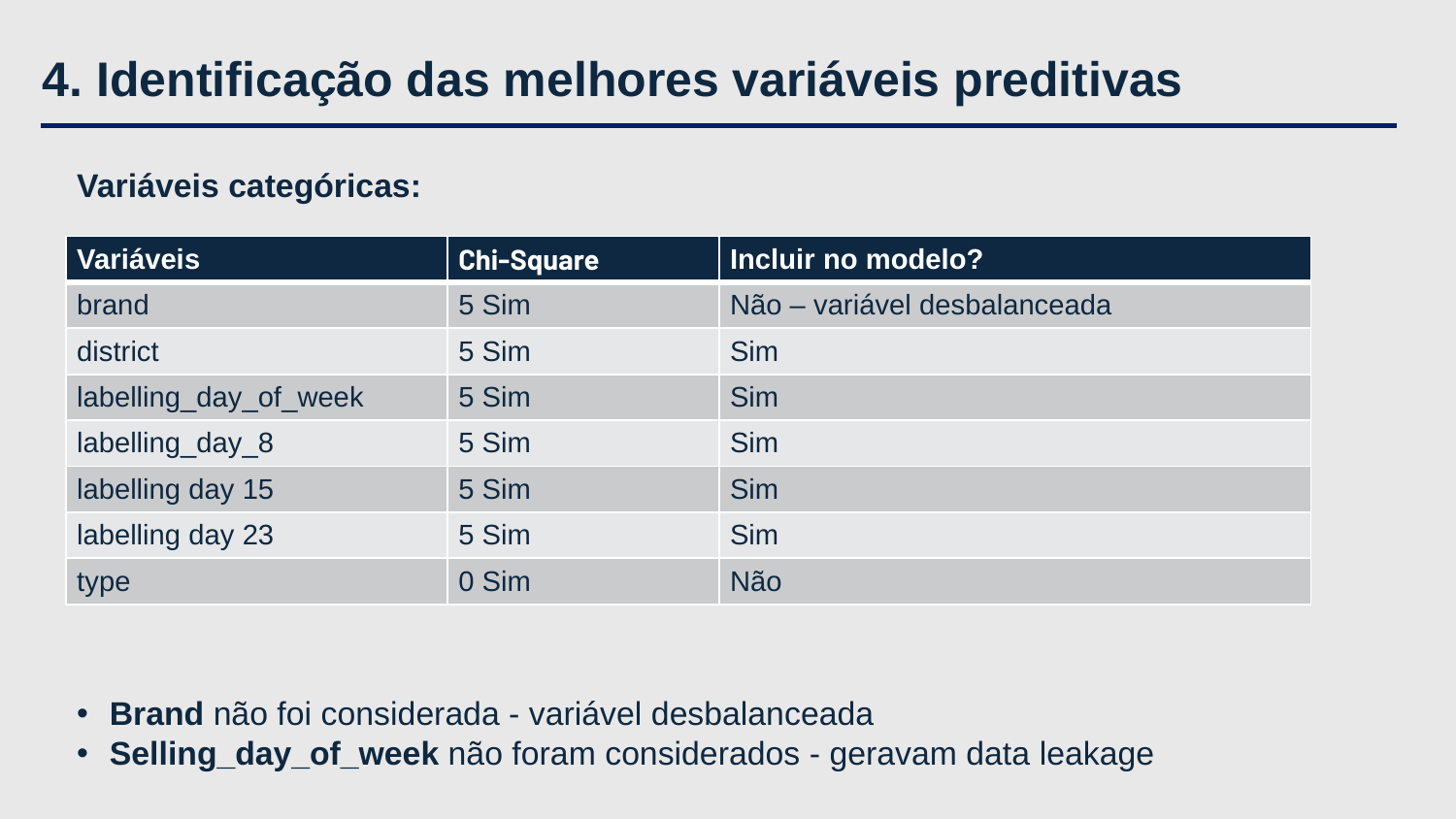

# 4. Identificação das melhores variáveis preditivas
Variáveis categóricas:

Brand não foi considerada - variável desbalanceada
Selling_day_of_week não foram considerados - geravam data leakage

| Variáveis | Chi-Square | Incluir no modelo? |
| --- | --- | --- |
| brand | 5 Sim | Não – variável desbalanceada |
| district | 5 Sim | Sim |
| labelling\_day\_of\_week | 5 Sim | Sim |
| labelling\_day\_8 | 5 Sim | Sim |
| labelling day 15 | 5 Sim | Sim |
| labelling day 23 | 5 Sim | Sim |
| type | 0 Sim | Não |